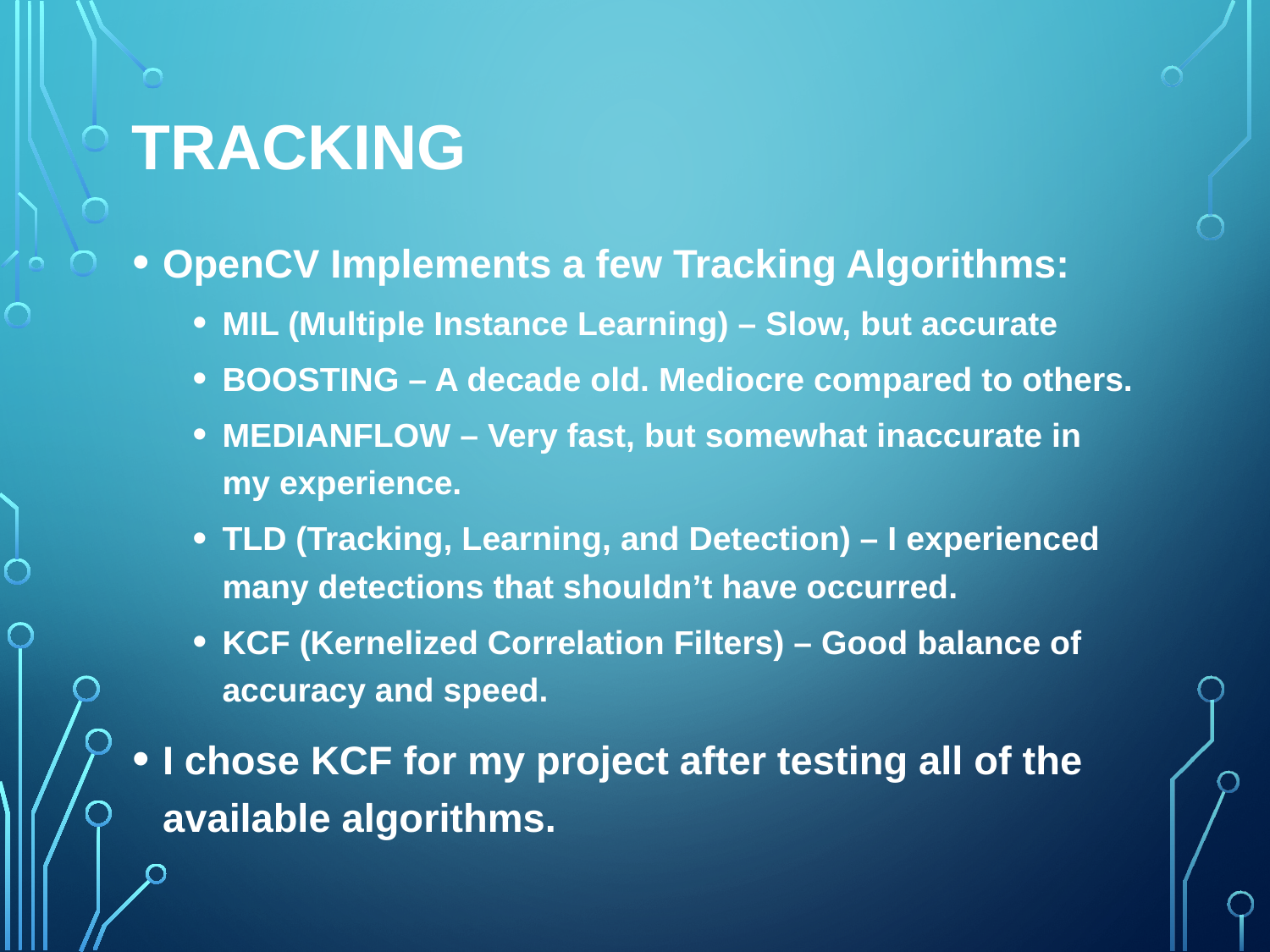

# Tracking
OpenCV Implements a few Tracking Algorithms:
MIL (Multiple Instance Learning) – Slow, but accurate
BOOSTING – A decade old. Mediocre compared to others.
MEDIANFLOW – Very fast, but somewhat inaccurate in my experience.
TLD (Tracking, Learning, and Detection) – I experienced many detections that shouldn’t have occurred.
KCF (Kernelized Correlation Filters) – Good balance of accuracy and speed.
I chose KCF for my project after testing all of the available algorithms.